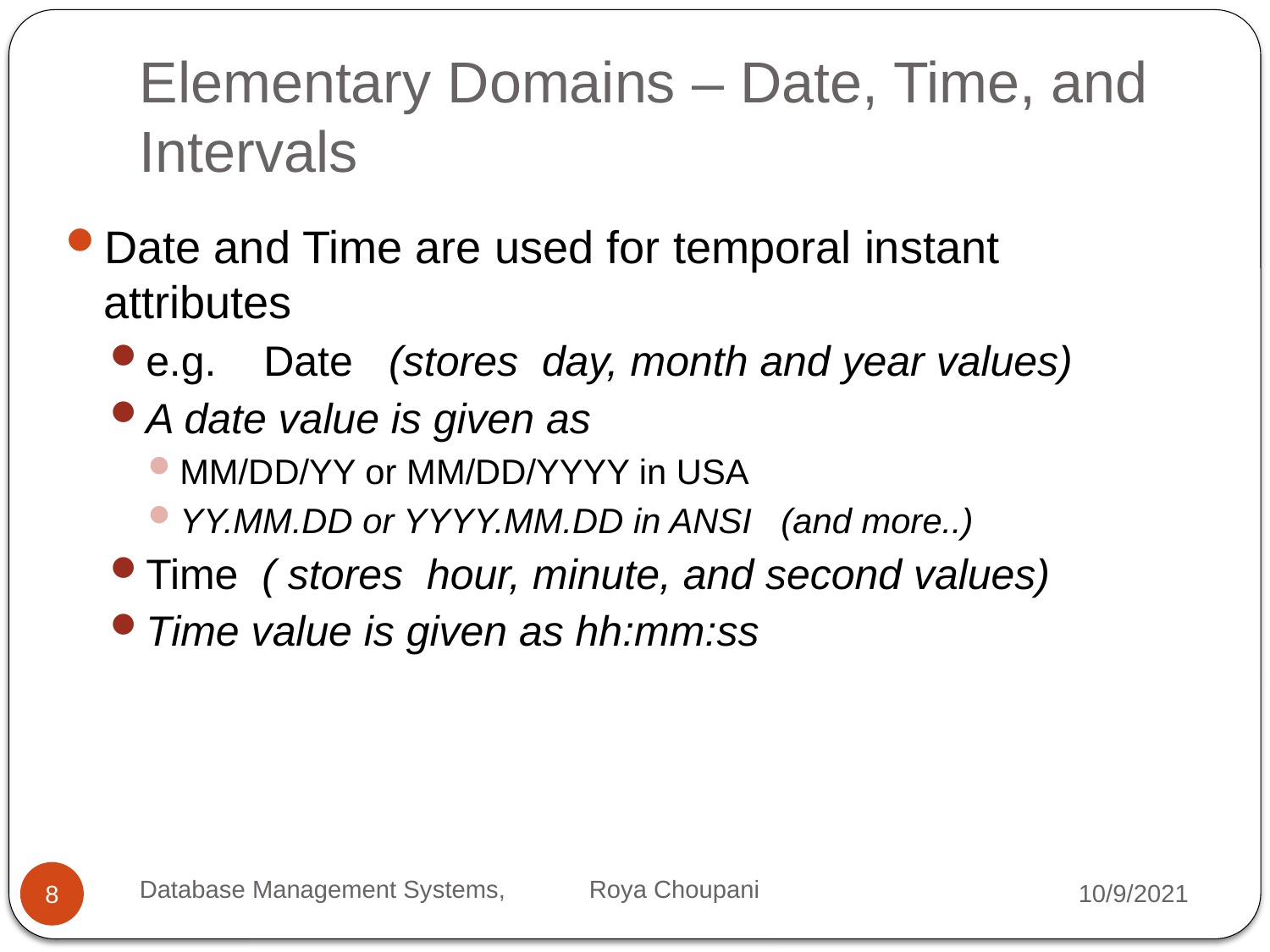

# Elementary Domains – Date, Time, and Intervals
Date and Time are used for temporal instant attributes
e.g.    Date   (stores  day, month and year values)
A date value is given as
MM/DD/YY or MM/DD/YYYY in USA
YY.MM.DD or YYYY.MM.DD in ANSI   (and more..)
Time  ( stores  hour, minute, and second values)
Time value is given as hh:mm:ss
Database Management Systems,            Roya Choupani
10/9/2021
8